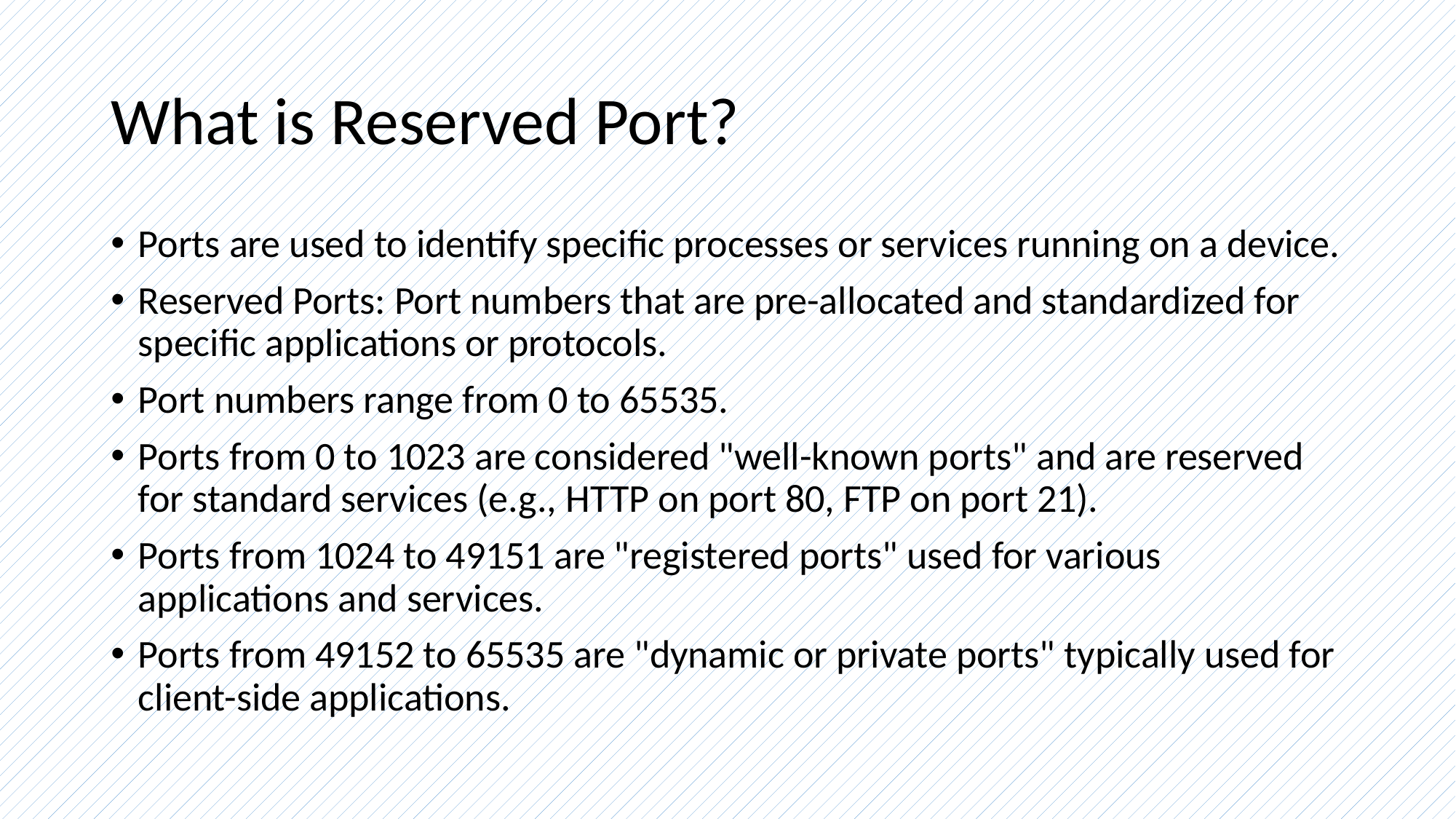

# What is Reserved Port?
Ports are used to identify specific processes or services running on a device.
Reserved Ports: Port numbers that are pre-allocated and standardized for specific applications or protocols.
Port numbers range from 0 to 65535.
Ports from 0 to 1023 are considered "well-known ports" and are reserved for standard services (e.g., HTTP on port 80, FTP on port 21).
Ports from 1024 to 49151 are "registered ports" used for various applications and services.
Ports from 49152 to 65535 are "dynamic or private ports" typically used for client-side applications.